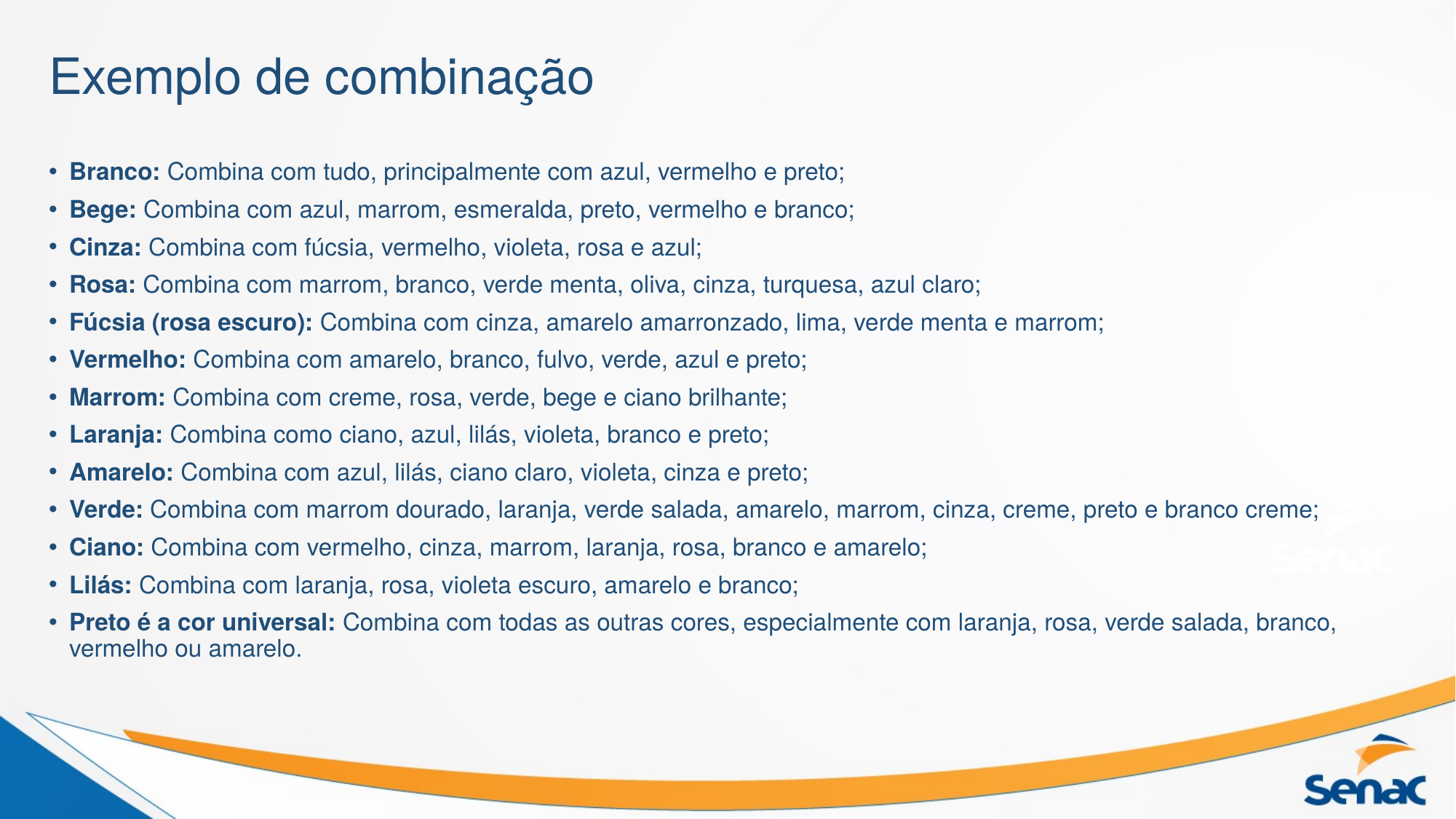

# Exemplo de combinação
Branco: Combina com tudo, principalmente com azul, vermelho e preto;
Bege: Combina com azul, marrom, esmeralda, preto, vermelho e branco;
Cinza: Combina com fúcsia, vermelho, violeta, rosa e azul;
Rosa: Combina com marrom, branco, verde menta, oliva, cinza, turquesa, azul claro;
Fúcsia (rosa escuro): Combina com cinza, amarelo amarronzado, lima, verde menta e marrom;
Vermelho: Combina com amarelo, branco, fulvo, verde, azul e preto;
Marrom: Combina com creme, rosa, verde, bege e ciano brilhante;
Laranja: Combina como ciano, azul, lilás, violeta, branco e preto;
Amarelo: Combina com azul, lilás, ciano claro, violeta, cinza e preto;
Verde: Combina com marrom dourado, laranja, verde salada, amarelo, marrom, cinza, creme, preto e branco creme;
Ciano: Combina com vermelho, cinza, marrom, laranja, rosa, branco e amarelo;
Lilás: Combina com laranja, rosa, violeta escuro, amarelo e branco;
Preto é a cor universal: Combina com todas as outras cores, especialmente com laranja, rosa, verde salada, branco, vermelho ou amarelo.